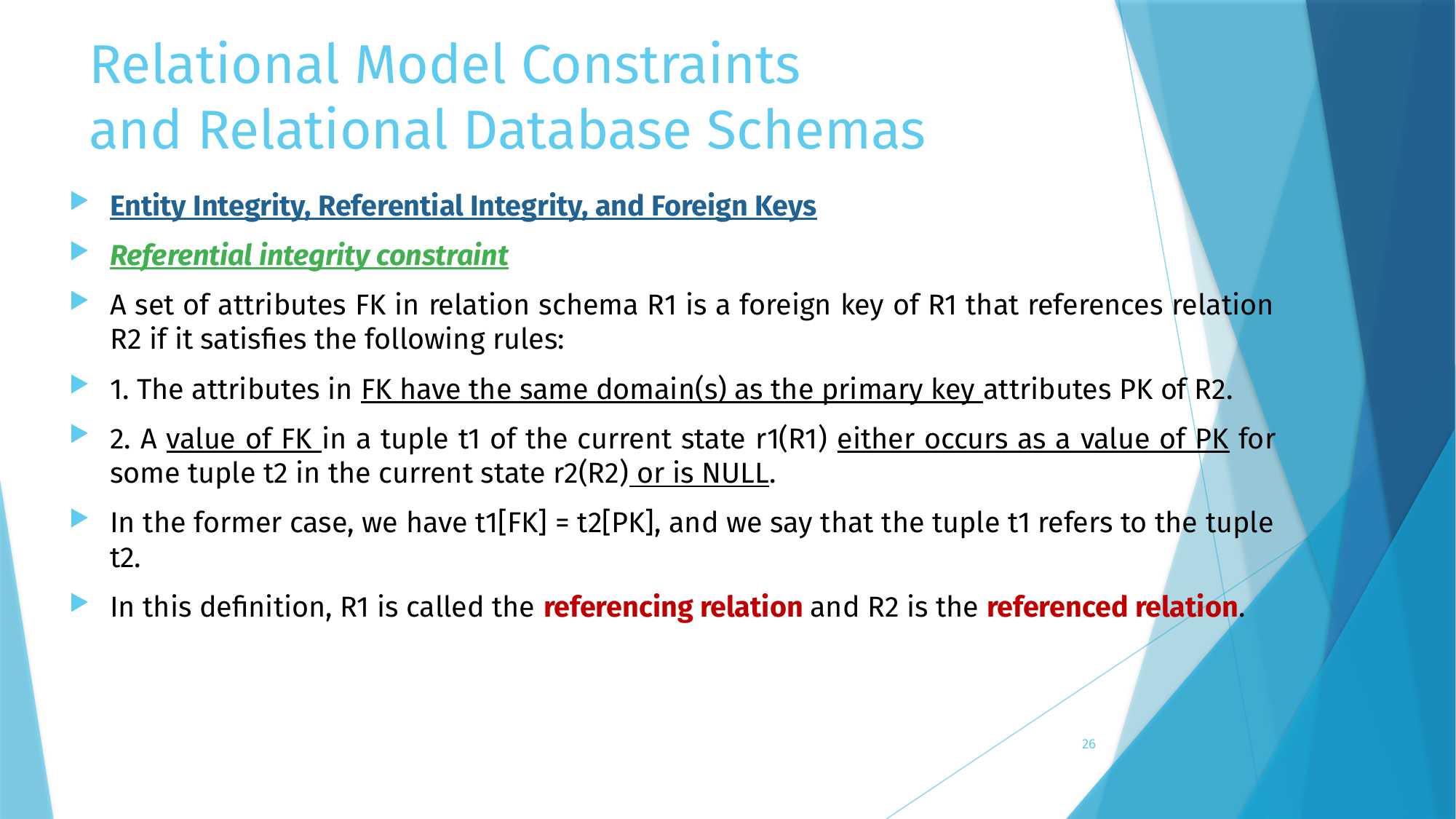

# Relational Model Constraints and Relational Database Schemas
Entity Integrity, Referential Integrity, and Foreign Keys
Referential integrity constraint
A set of attributes FK in relation schema R1 is a foreign key of R1 that references relation R2 if it satisfies the following rules:
1. The attributes in FK have the same domain(s) as the primary key attributes PK of R2.
2. A value of FK in a tuple t1 of the current state r1(R1) either occurs as a value of PK for some tuple t2 in the current state r2(R2) or is NULL.
In the former case, we have t1[FK] = t2[PK], and we say that the tuple t1 refers to the tuple t2.
In this definition, R1 is called the referencing relation and R2 is the referenced relation.
26